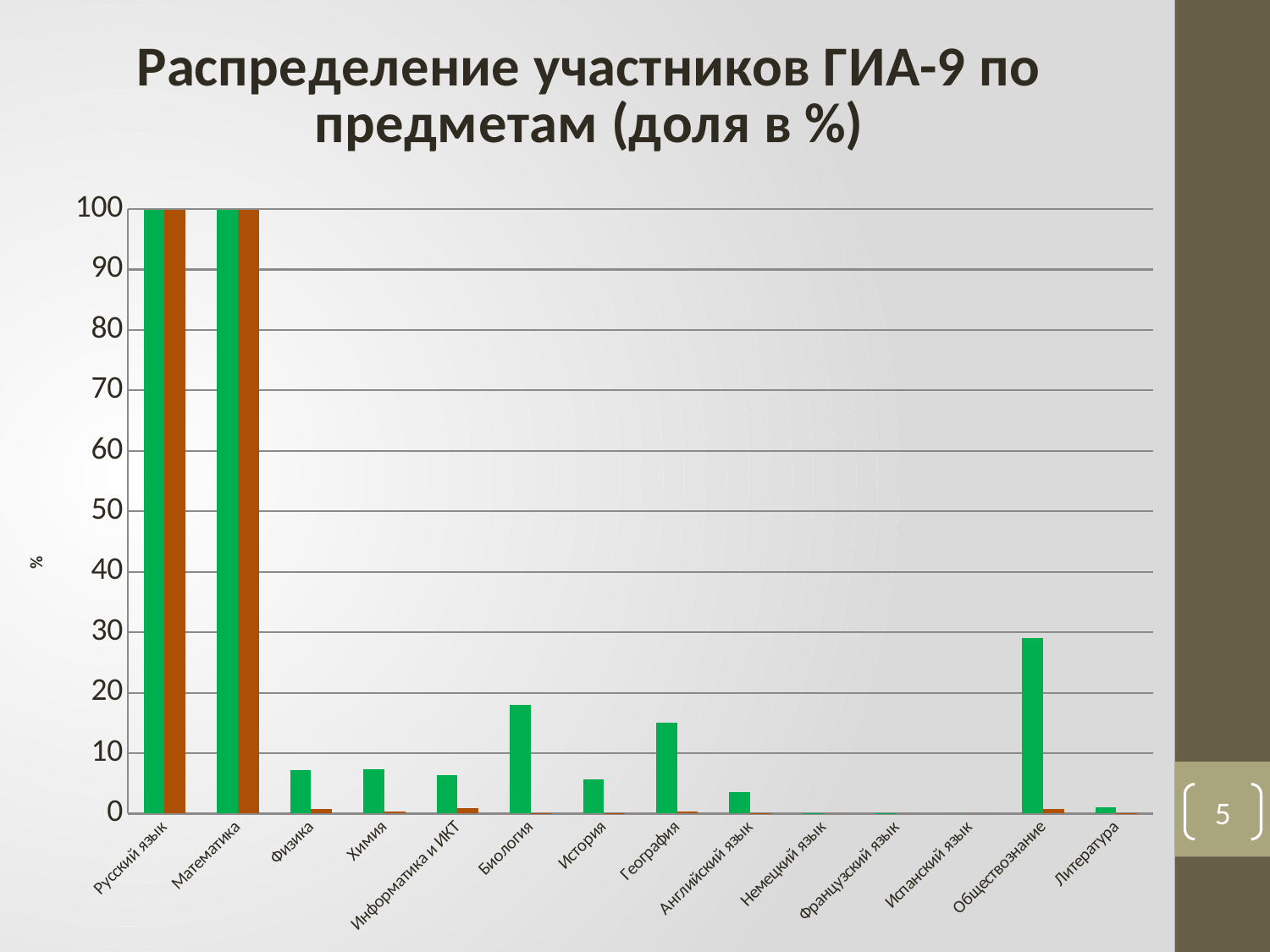

### Chart: Распределение участников ГИА-9 по предметам (доля в %)

| Category | 2013 | 2014 |
|---|---|---|
| Русский язык | 99.94000000000003 | 99.88 |
| Математика | 99.94000000000003 | 99.88 |
| Физика | 7.2 | 0.7000000000000002 |
| Химия | 7.3 | 0.4 |
| Информатика и ИКТ | 6.4 | 0.9 |
| Биология | 18.0 | 0.1 |
| История | 5.6 | 0.1 |
| География | 15.1 | 0.3000000000000001 |
| Английский язык | 3.5 | 0.1 |
| Немецкий язык | 0.1 | 0.0 |
| Французский язык | 0.040000000000000015 | 0.0 |
| Испанский язык | 0.0 | 0.0 |
| Обществознание | 29.0 | 0.7000000000000002 |
| Литература | 1.0 | 0.1 |
5